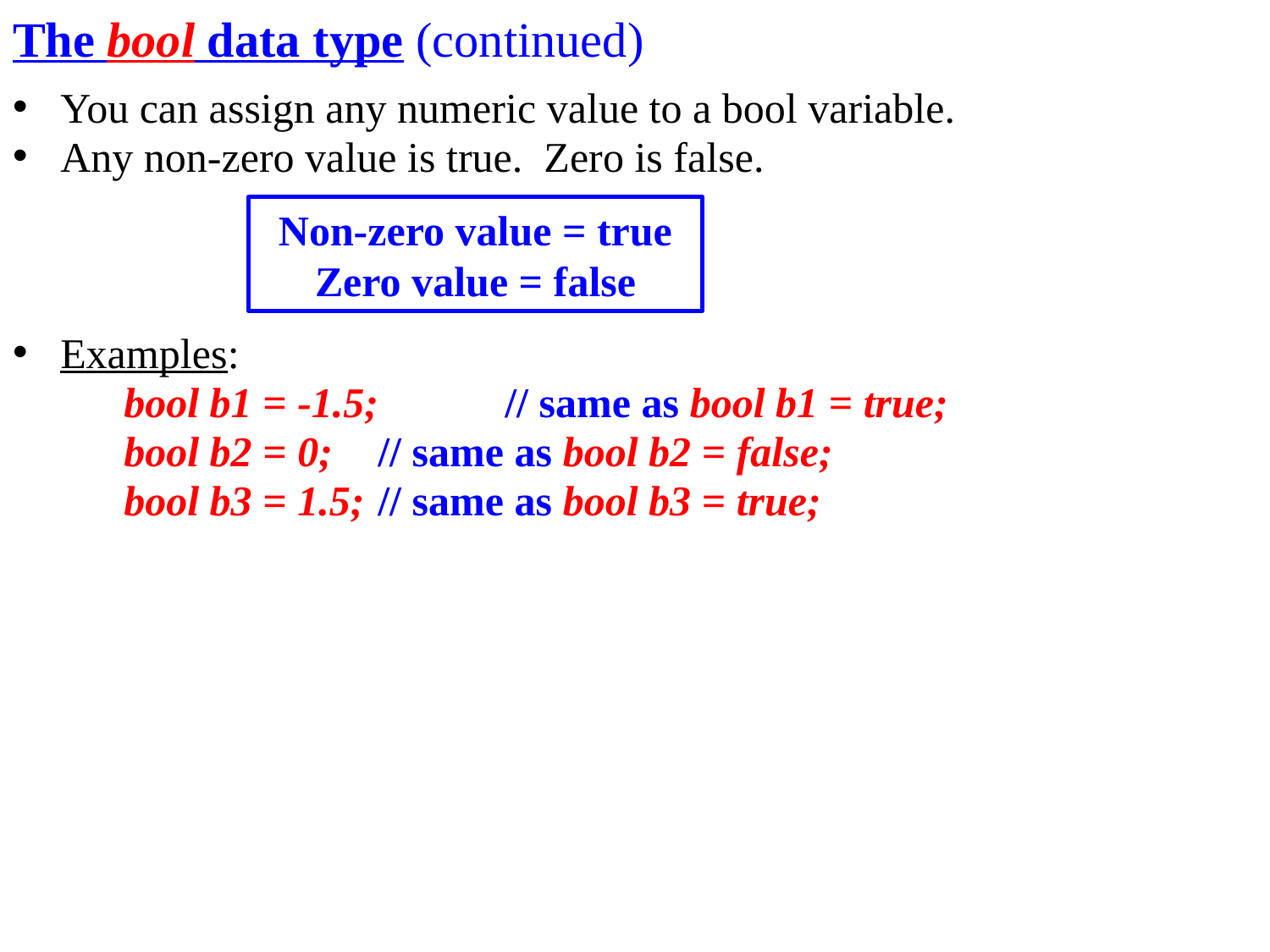

The bool data type (continued)
You can assign any numeric value to a bool variable.
Any non-zero value is true.  Zero is false.

Examples:
bool b1 = -1.5;	// same as bool b1 = true;
bool b2 = 0;	// same as bool b2 = false;
bool b3 = 1.5;	// same as bool b3 = true;

Non-zero value = true
Zero value = false